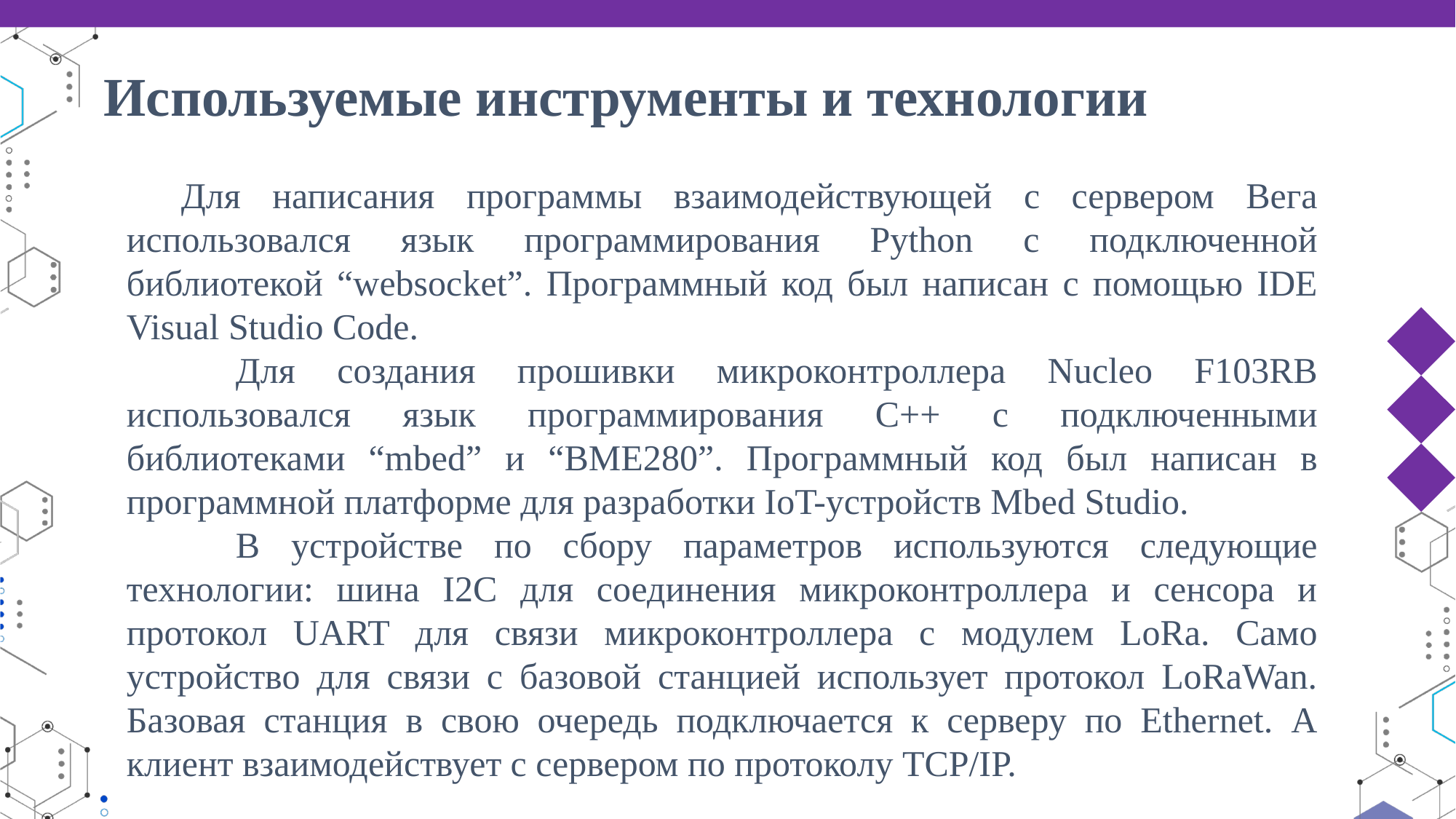

Используемые инструменты и технологии
Для написания программы взаимодействующей с сервером Вега использовался язык программирования Python с подключенной библиотекой “websocket”. Программный код был написан с помощью IDE Visual Studio Code.
	Для создания прошивки микроконтроллера Nucleo F103RB использовался язык программирования C++ с подключенными библиотеками “mbed” и “BME280”. Программный код был написан в программной платформе для разработки IoT-устройств Mbed Studio.
	В устройстве по сбору параметров используются следующие технологии: шина I2C для соединения микроконтроллера и сенсора и протокол UART для связи микроконтроллера с модулем LoRa. Само устройство для связи с базовой станцией использует протокол LoRaWan. Базовая станция в свою очередь подключается к серверу по Ethernet. А клиент взаимодействует с сервером по протоколу TCP/IP.